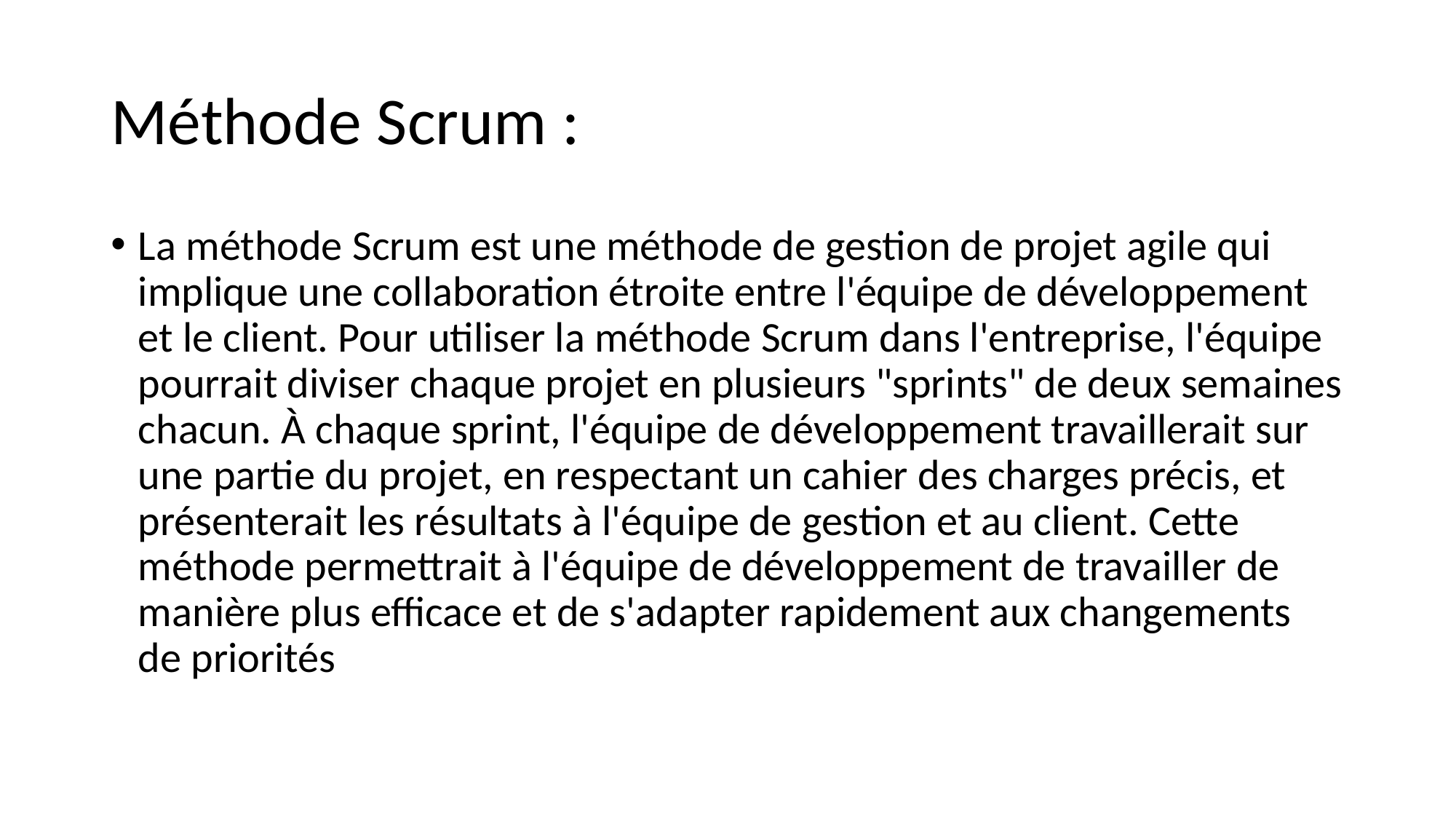

# Méthode Scrum :
La méthode Scrum est une méthode de gestion de projet agile qui implique une collaboration étroite entre l'équipe de développement et le client. Pour utiliser la méthode Scrum dans l'entreprise, l'équipe pourrait diviser chaque projet en plusieurs "sprints" de deux semaines chacun. À chaque sprint, l'équipe de développement travaillerait sur une partie du projet, en respectant un cahier des charges précis, et présenterait les résultats à l'équipe de gestion et au client. Cette méthode permettrait à l'équipe de développement de travailler de manière plus efficace et de s'adapter rapidement aux changements de priorités